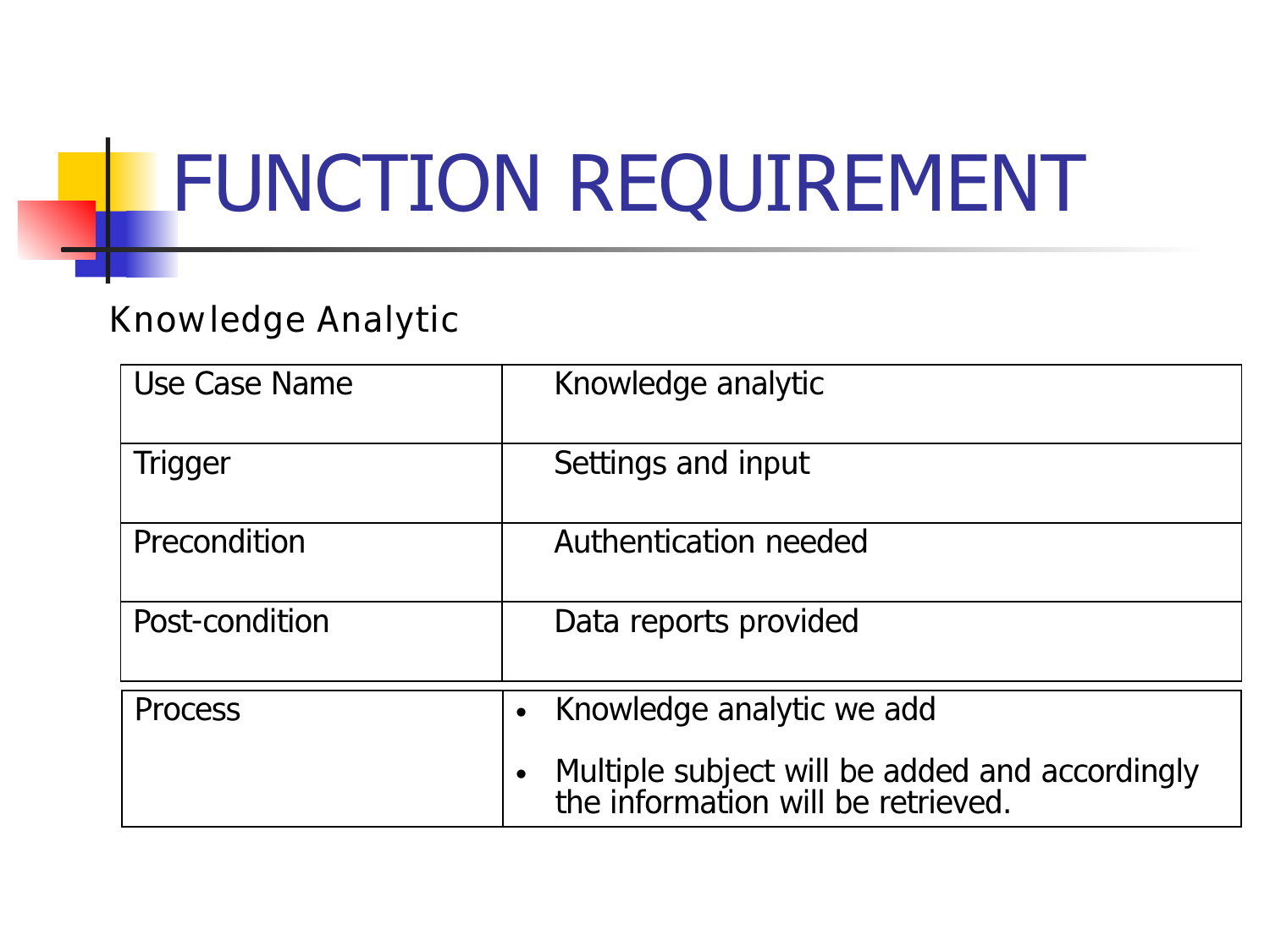

# FUNCTION REQUIREMENT
Knowledge Analytic

| Use Case Name | Knowledge analytic |
| --- | --- |
| Trigger | Settings and input |
| Precondition | Authentication needed |
| Post-condition | Data reports provided |
| Process | Knowledge analytic we add Multiple subject will be added and accordingly the information will be retrieved. |
| --- | --- |